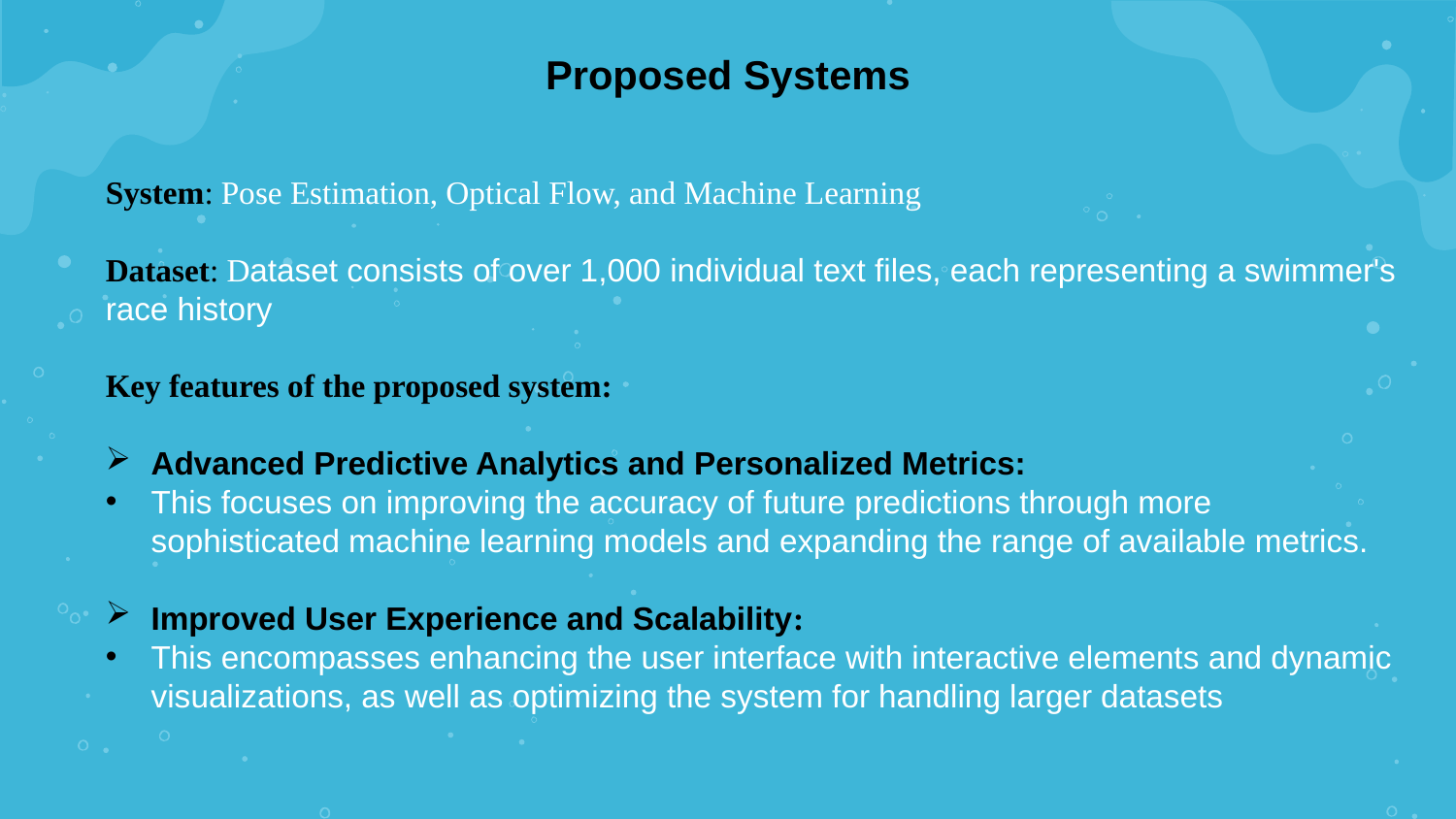

Proposed Systems
System: Pose Estimation, Optical Flow, and Machine Learning

Dataset: Dataset consists of over 1,000 individual text files, each representing a swimmer's race history

Key features of the proposed system:

Advanced Predictive Analytics and Personalized Metrics:
This focuses on improving the accuracy of future predictions through more sophisticated machine learning models and expanding the range of available metrics.

Improved User Experience and Scalability:
This encompasses enhancing the user interface with interactive elements and dynamic visualizations, as well as optimizing the system for handling larger datasets